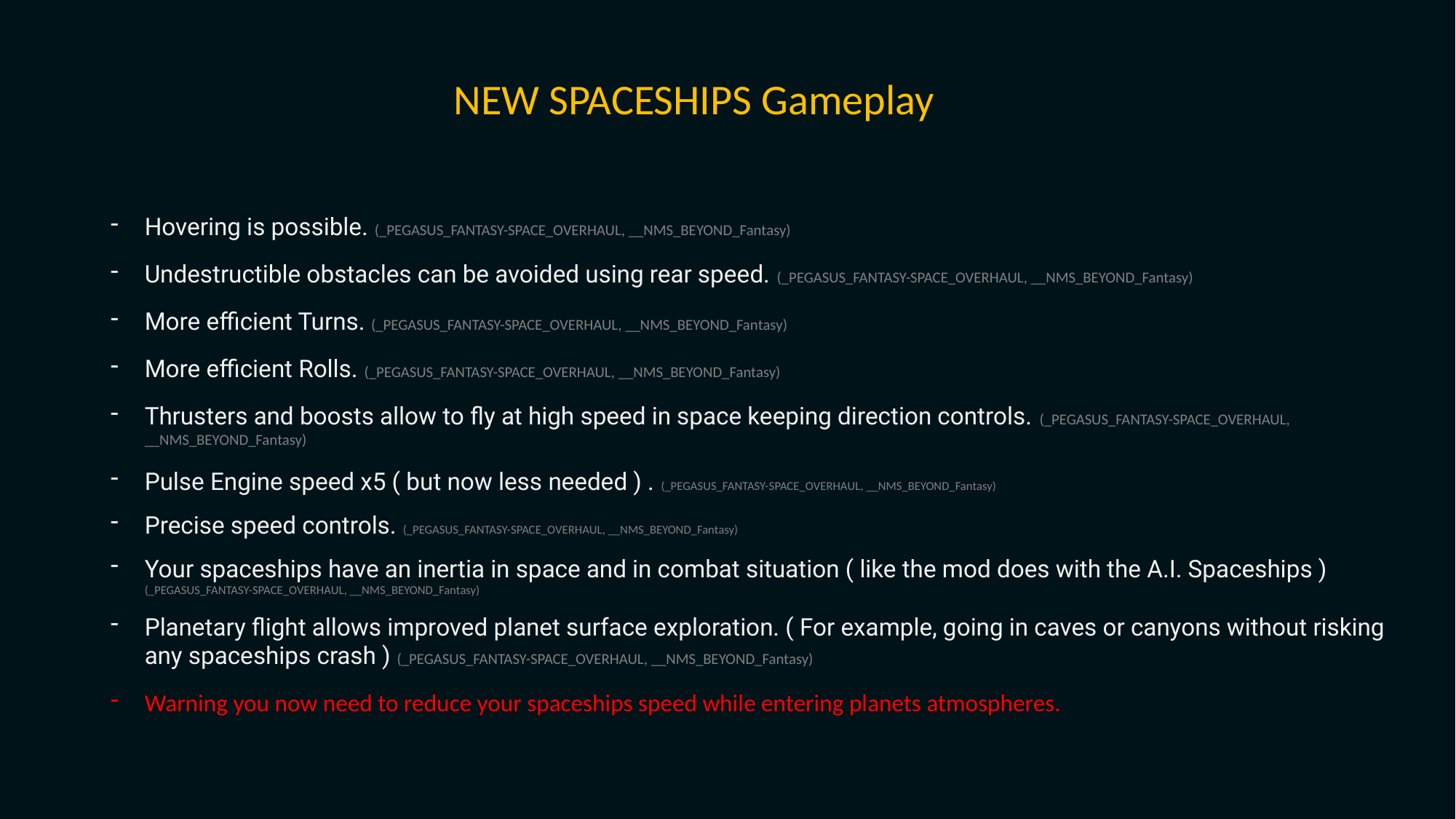

NEW SPACESHIPS Gameplay
Hovering is possible. (_PEGASUS_FANTASY-SPACE_OVERHAUL, __NMS_BEYOND_Fantasy)

Undestructible obstacles can be avoided using rear speed. (_PEGASUS_FANTASY-SPACE_OVERHAUL, __NMS_BEYOND_Fantasy)

More efficient Turns. (_PEGASUS_FANTASY-SPACE_OVERHAUL, __NMS_BEYOND_Fantasy)

More efficient Rolls. (_PEGASUS_FANTASY-SPACE_OVERHAUL, __NMS_BEYOND_Fantasy)

Thrusters and boosts allow to fly at high speed in space keeping direction controls. (_PEGASUS_FANTASY-SPACE_OVERHAUL, __NMS_BEYOND_Fantasy)

Pulse Engine speed x5 ( but now less needed ) . (_PEGASUS_FANTASY-SPACE_OVERHAUL, __NMS_BEYOND_Fantasy)

Precise speed controls. (_PEGASUS_FANTASY-SPACE_OVERHAUL, __NMS_BEYOND_Fantasy)

Your spaceships have an inertia in space and in combat situation ( like the mod does with the A.I. Spaceships ) (_PEGASUS_FANTASY-SPACE_OVERHAUL, __NMS_BEYOND_Fantasy)

Planetary flight allows improved planet surface exploration. ( For example, going in caves or canyons without risking any spaceships crash ) (_PEGASUS_FANTASY-SPACE_OVERHAUL, __NMS_BEYOND_Fantasy)

Warning you now need to reduce your spaceships speed while entering planets atmospheres.